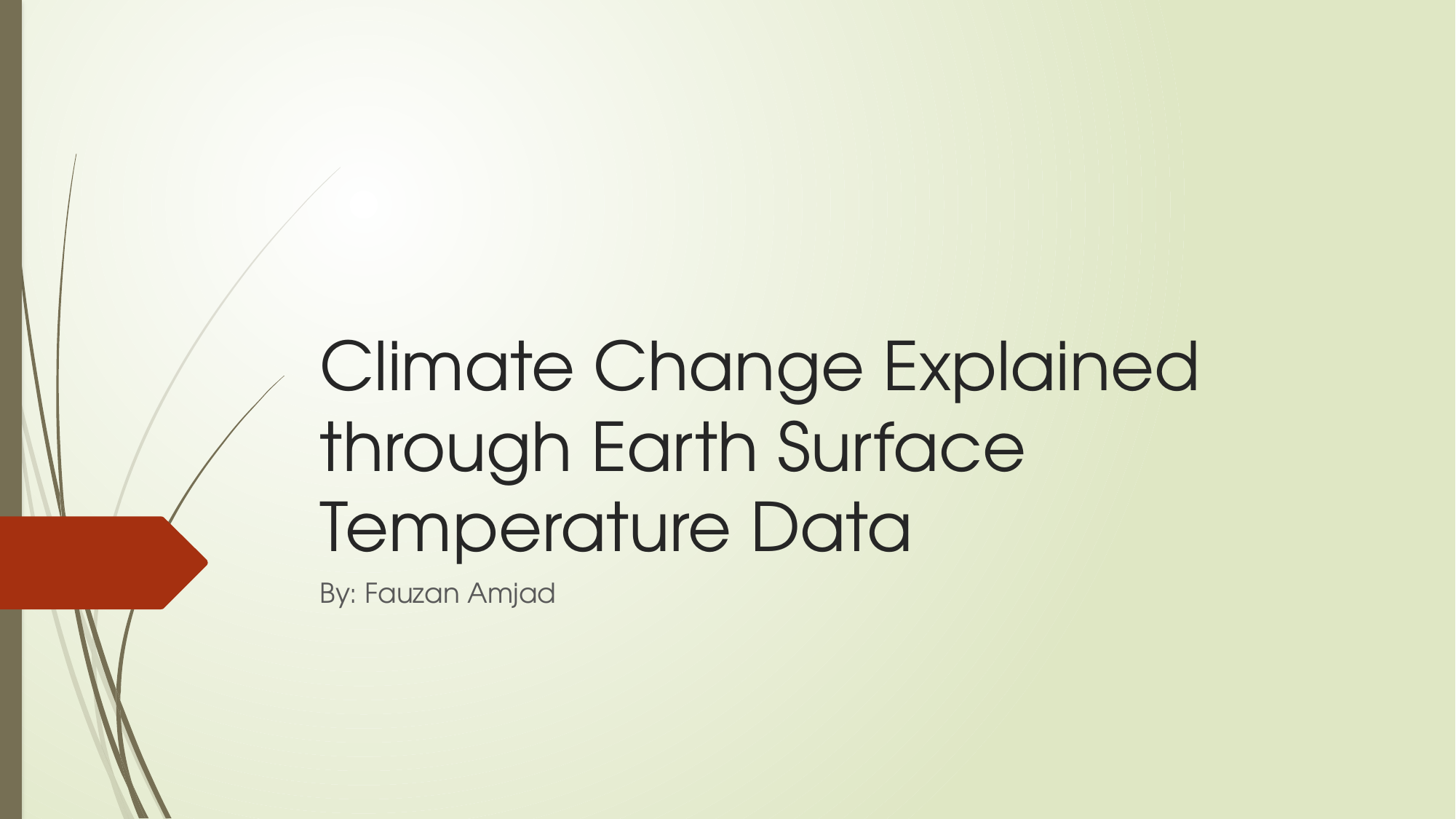

# Climate Change Explained through Earth Surface Temperature Data
By: Fauzan Amjad